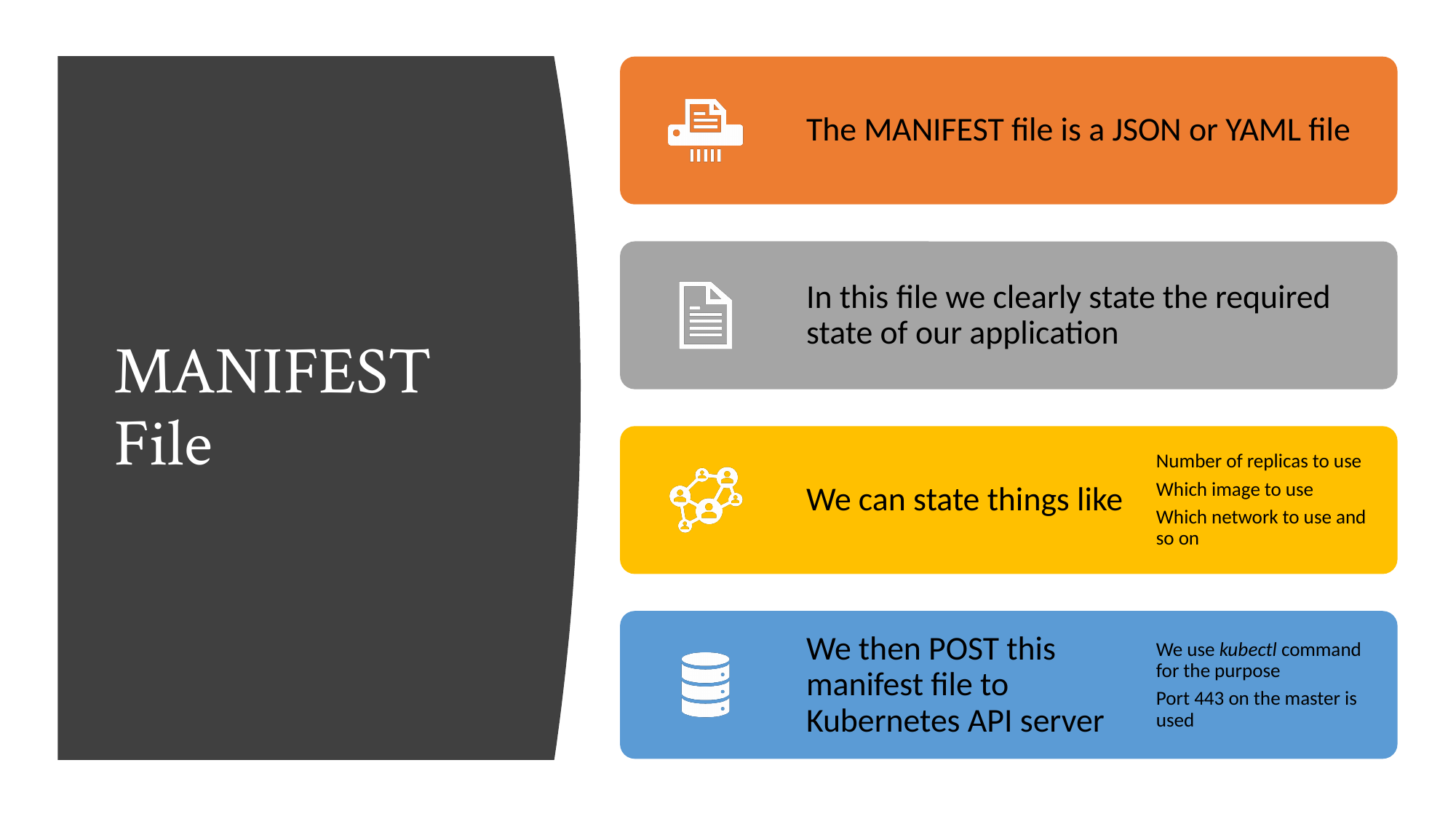

The MANIFEST file is a JSON or YAML file
In this file we clearly state the required state of our application
We can state things like
Number of replicas to use
Which image to use
Which network to use and so on
We then POST this manifest file to Kubernetes API server
We use kubectl command for the purpose
Port 443 on the master is used

# MANIFEST File